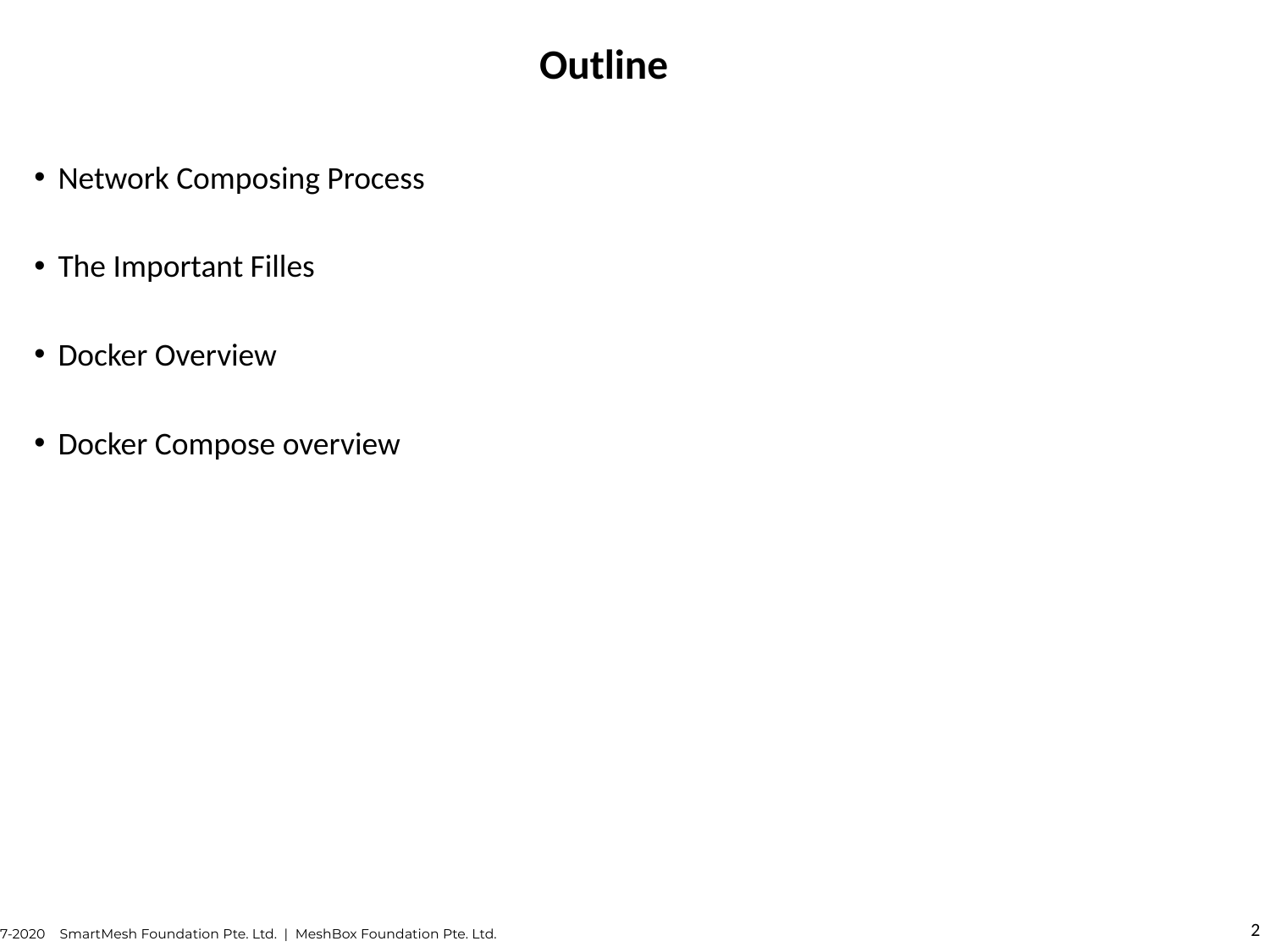

# Outline
Network Composing Process
The Important Filles
Docker Overview
Docker Compose overview
2
© 2017-2020    SmartMesh Foundation Pte. Ltd.  |  MeshBox Foundation Pte. Ltd.